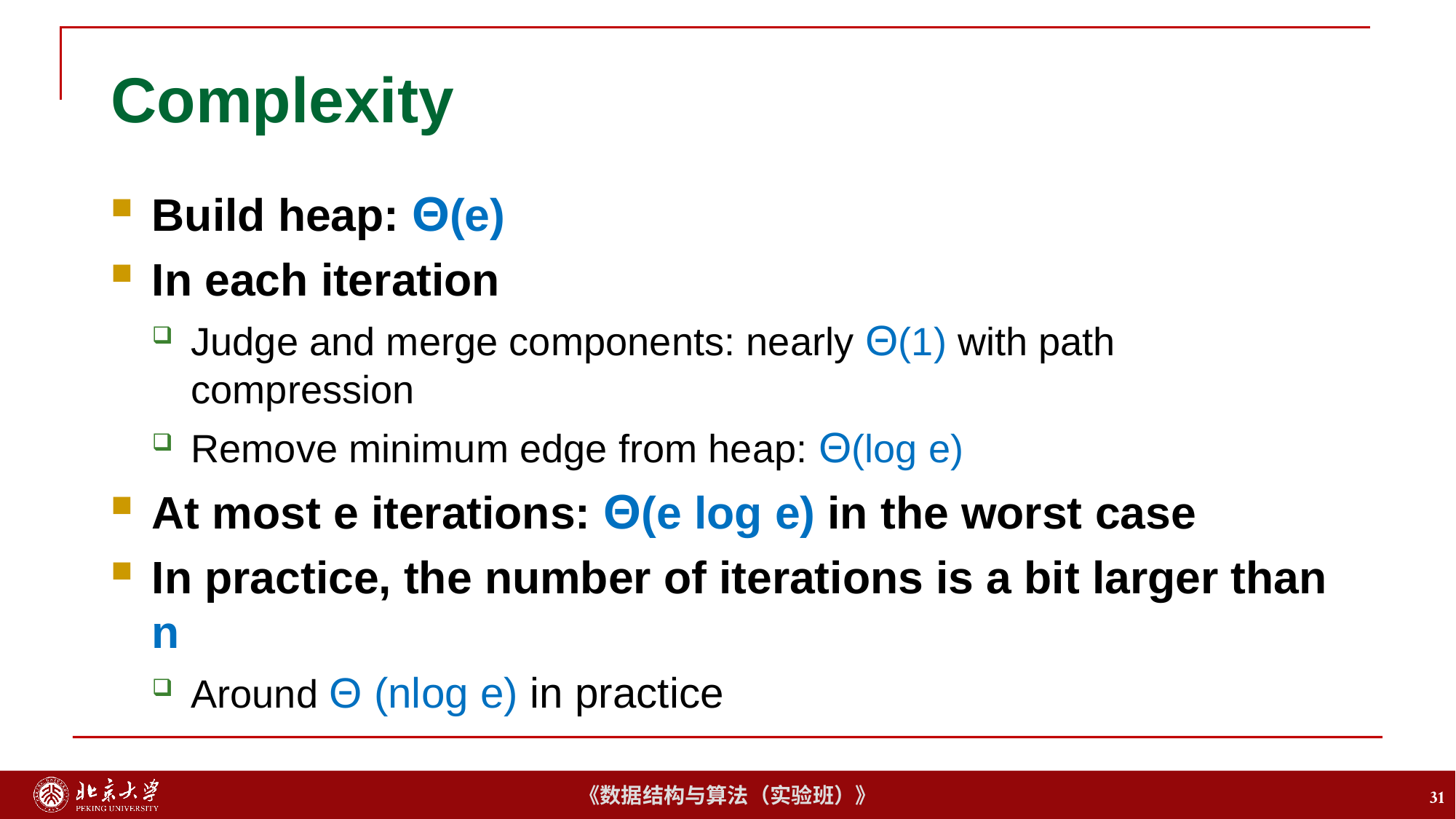

# Complexity
Build heap: Θ(e)
In each iteration
Judge and merge components: nearly Θ(1) with path compression
Remove minimum edge from heap: Θ(log e)
At most e iterations: Θ(e log e) in the worst case
In practice, the number of iterations is a bit larger than n
Around Θ (nlog e) in practice
31